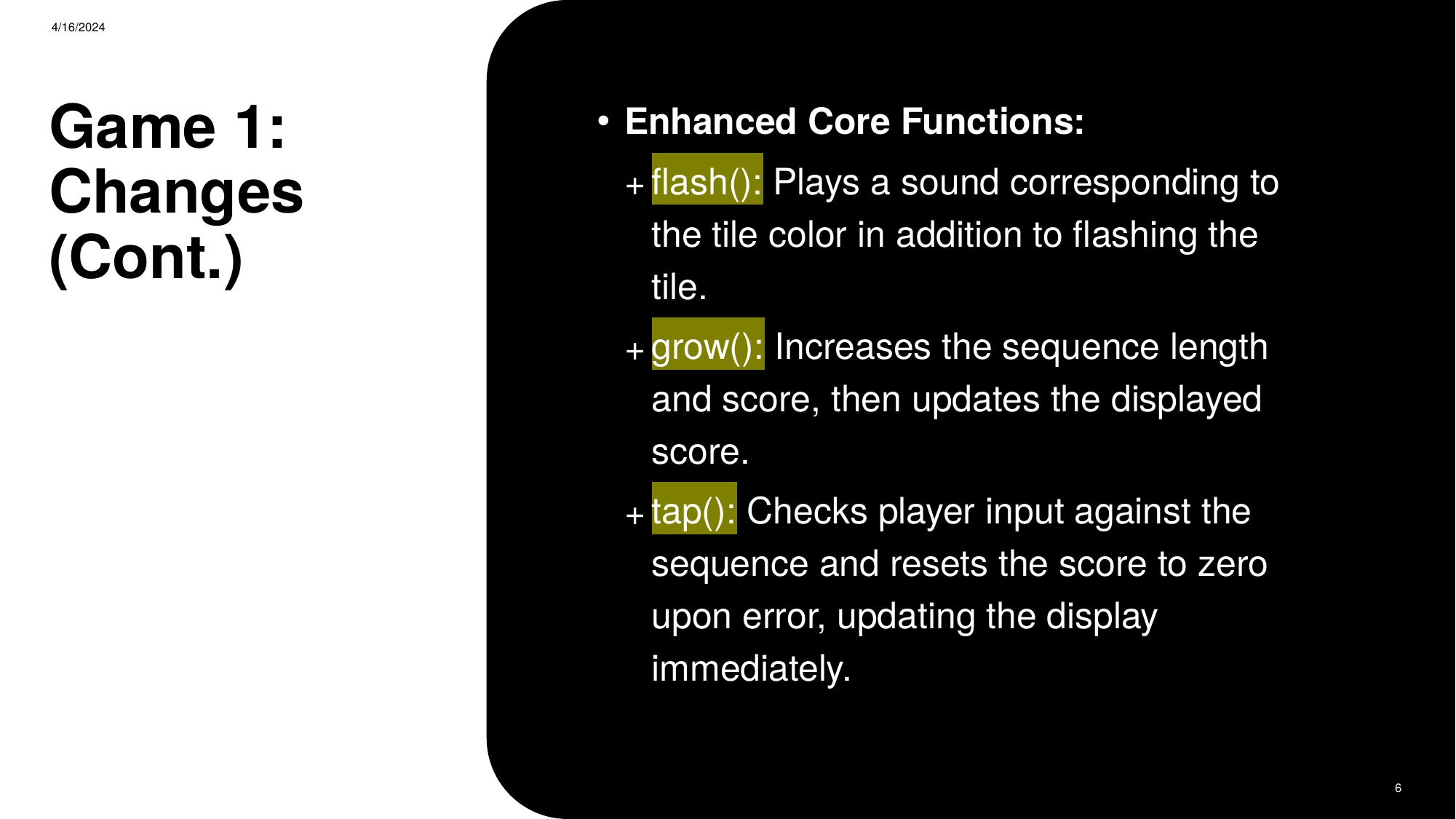

4/16/2024
Enhanced Core Functions:
flash(): Plays a sound corresponding to the tile color in addition to flashing the tile.
grow(): Increases the sequence length and score, then updates the displayed score.
tap(): Checks player input against the sequence and resets the score to zero upon error, updating the display immediately.
# Game 1: Changes (Cont.)
6